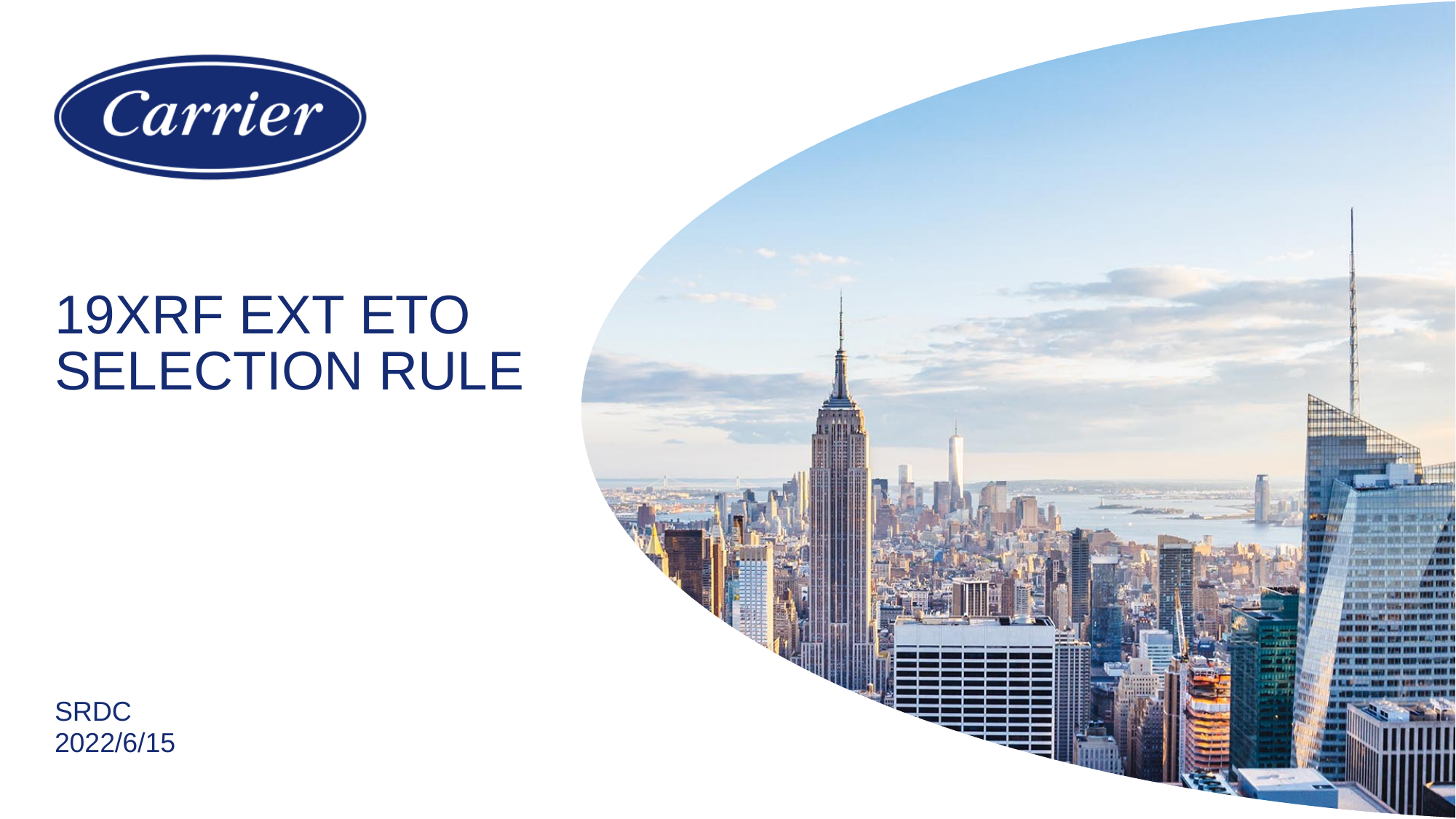

# 19XRF EXT ETO Selection rule
SRDC
2022/6/15